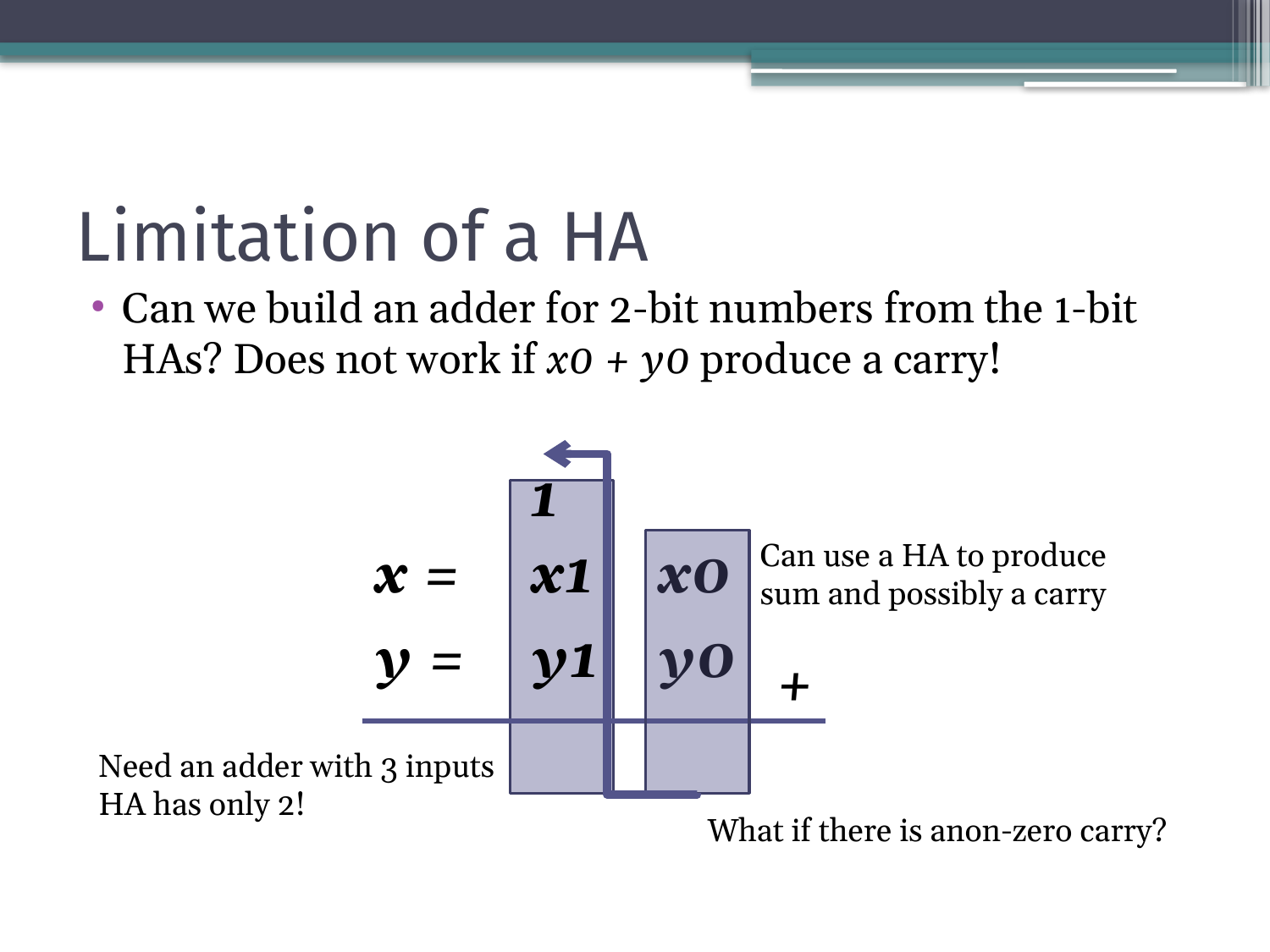

# Limitation of a HA
Can we build an adder for 2-bit numbers from the 1-bit HAs? Does not work if x0 + y0 produce a carry!
1

Can use a HA to produce
sum and possibly a carry
x =
x1
x0

y =
y1
y0
+
Need an adder with 3 inputs
HA has only 2!
What if there is anon-zero carry?